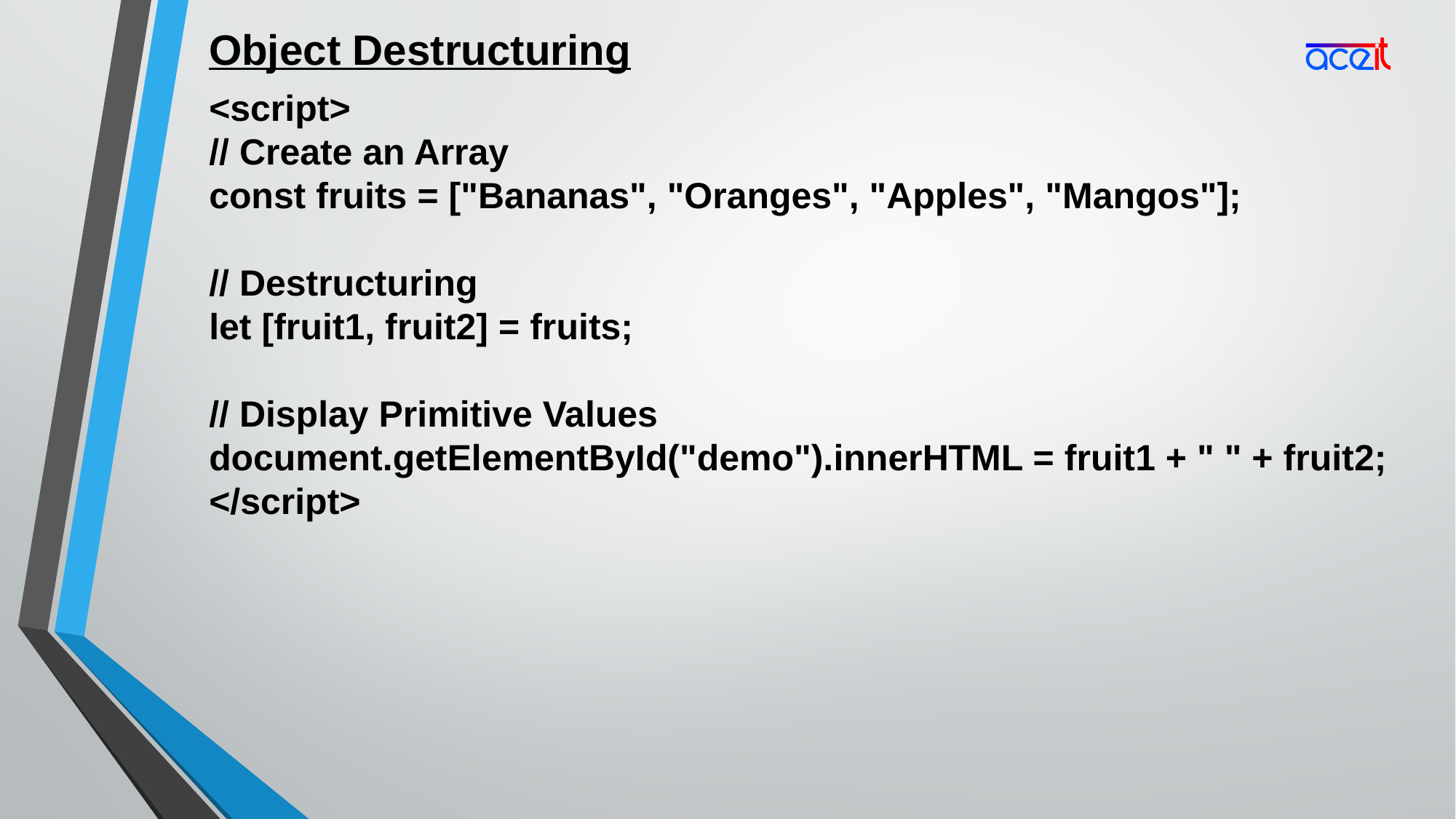

Object Destructuring
<script>
// Create an Array
const fruits = ["Bananas", "Oranges", "Apples", "Mangos"];

// Destructuring
let [fruit1, fruit2] = fruits;

// Display Primitive Values
document.getElementById("demo").innerHTML = fruit1 + " " + fruit2;
</script>